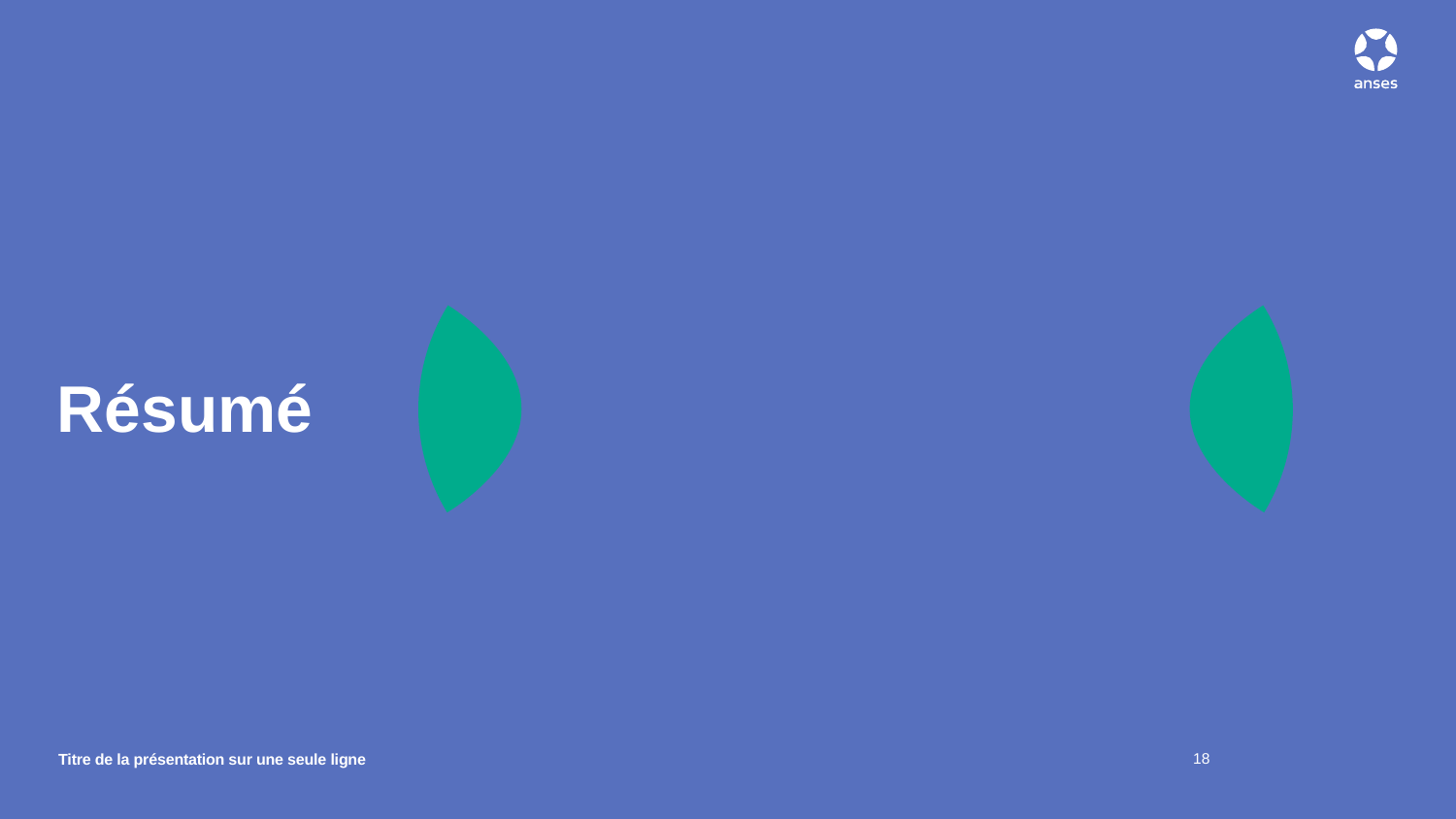

# Résumé
18
Titre de la présentation sur une seule ligne